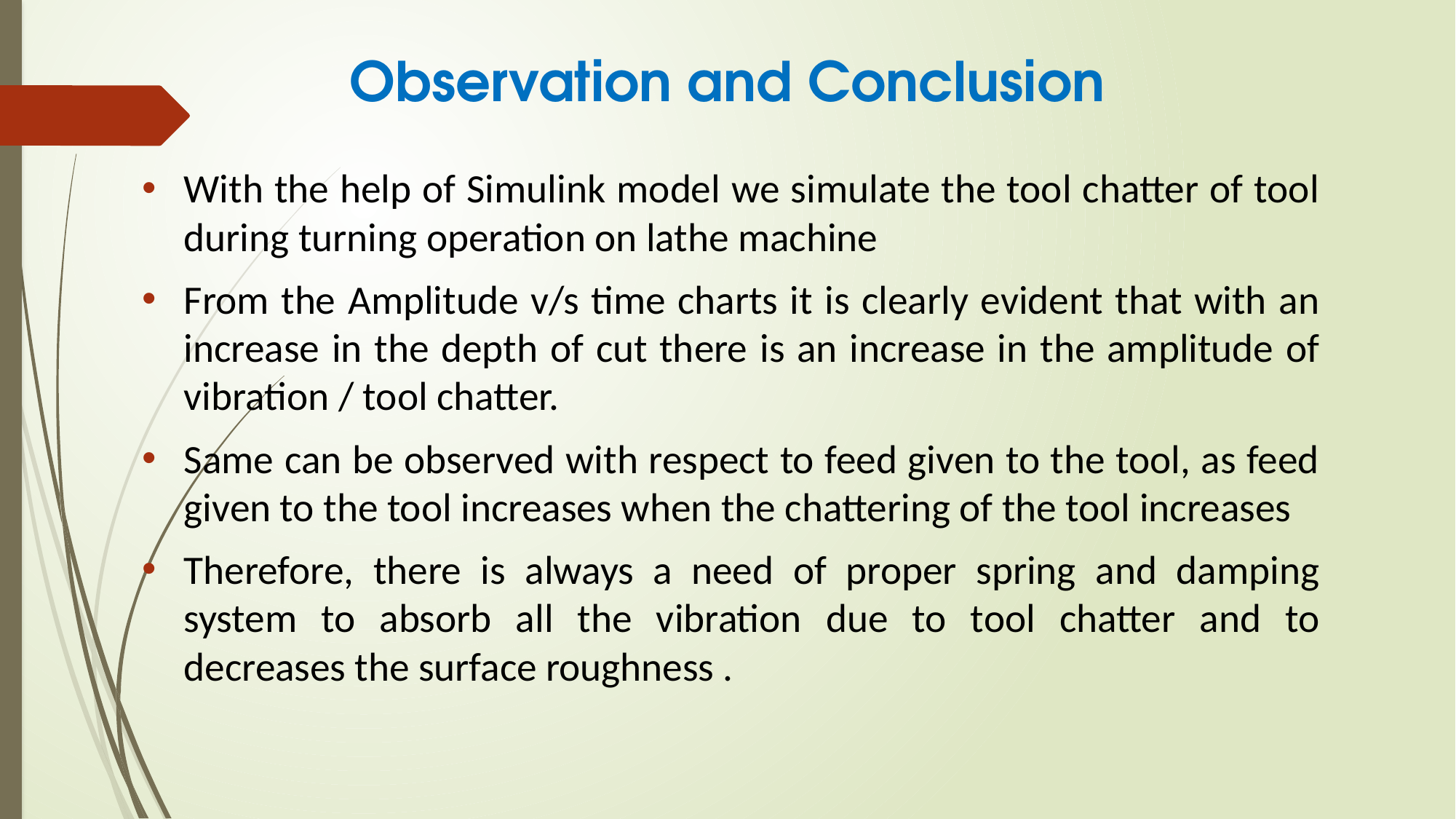

# Observation and Conclusion
With the help of Simulink model we simulate the tool chatter of tool during turning operation on lathe machine
From the Amplitude v/s time charts it is clearly evident that with an increase in the depth of cut there is an increase in the amplitude of vibration / tool chatter.
Same can be observed with respect to feed given to the tool, as feed given to the tool increases when the chattering of the tool increases
Therefore, there is always a need of proper spring and damping system to absorb all the vibration due to tool chatter and to decreases the surface roughness .